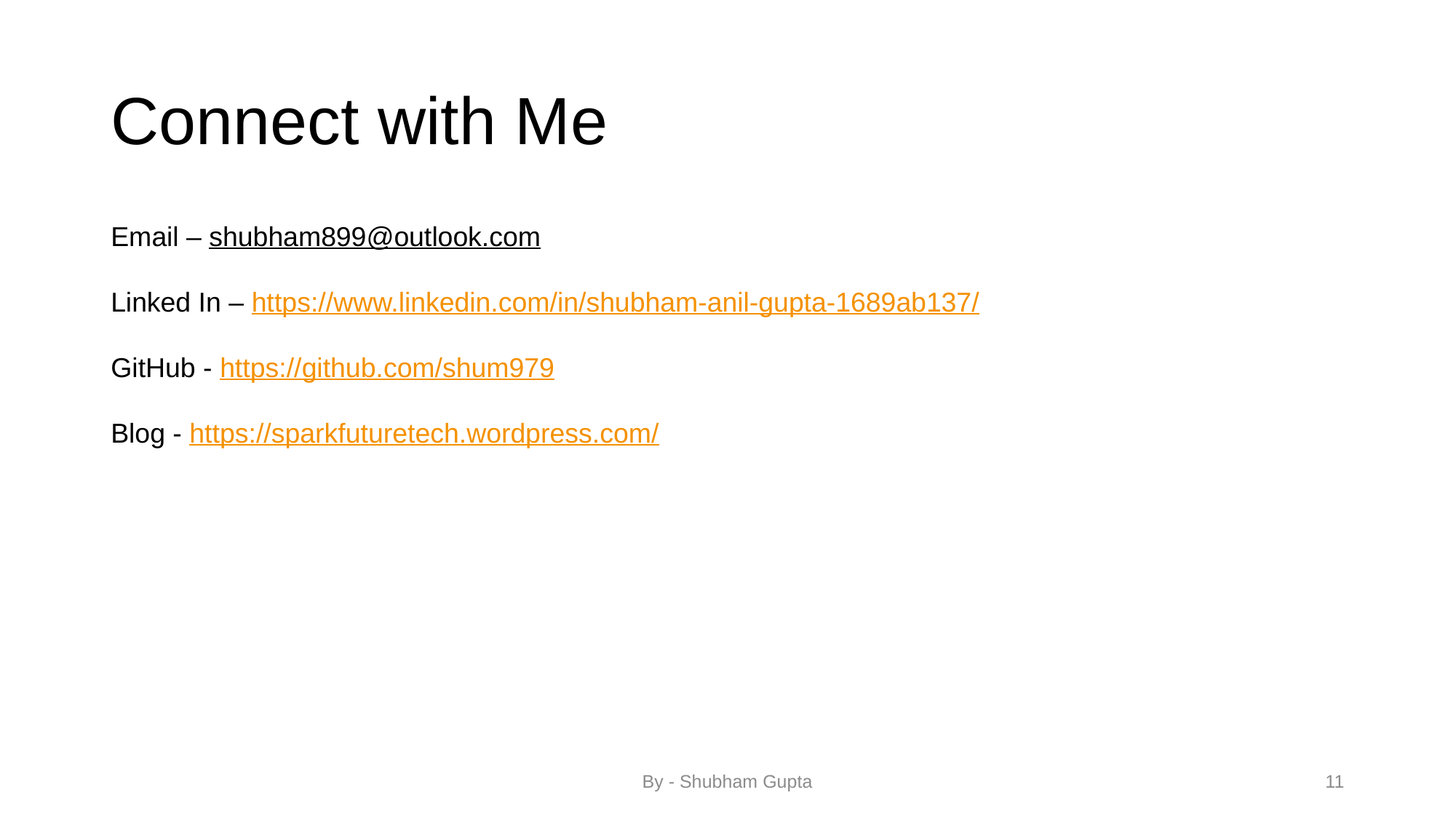

# Connect with Me
Email – shubham899@outlook.com

Linked In – https://www.linkedin.com/in/shubham-anil-gupta-1689ab137/

GitHub - https://github.com/shum979

Blog - https://sparkfuturetech.wordpress.com/

By - Shubham Gupta
11